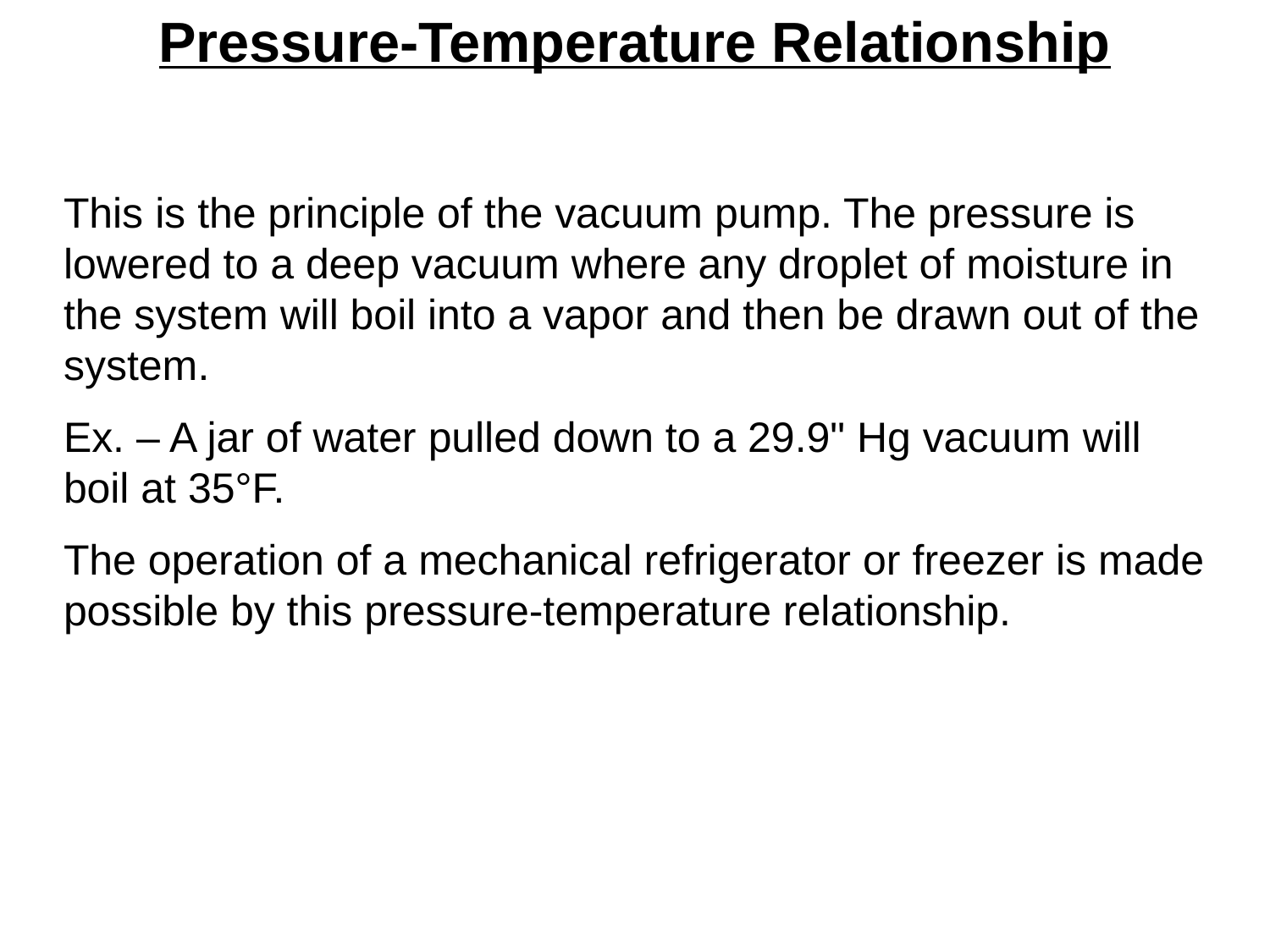

Pressure-Temperature Relationship
This is the principle of the vacuum pump. The pressure is lowered to a deep vacuum where any droplet of moisture in the system will boil into a vapor and then be drawn out of the system.
Ex. – A jar of water pulled down to a 29.9" Hg vacuum will boil at 35°F.
The operation of a mechanical refrigerator or freezer is made possible by this pressure-temperature relationship.